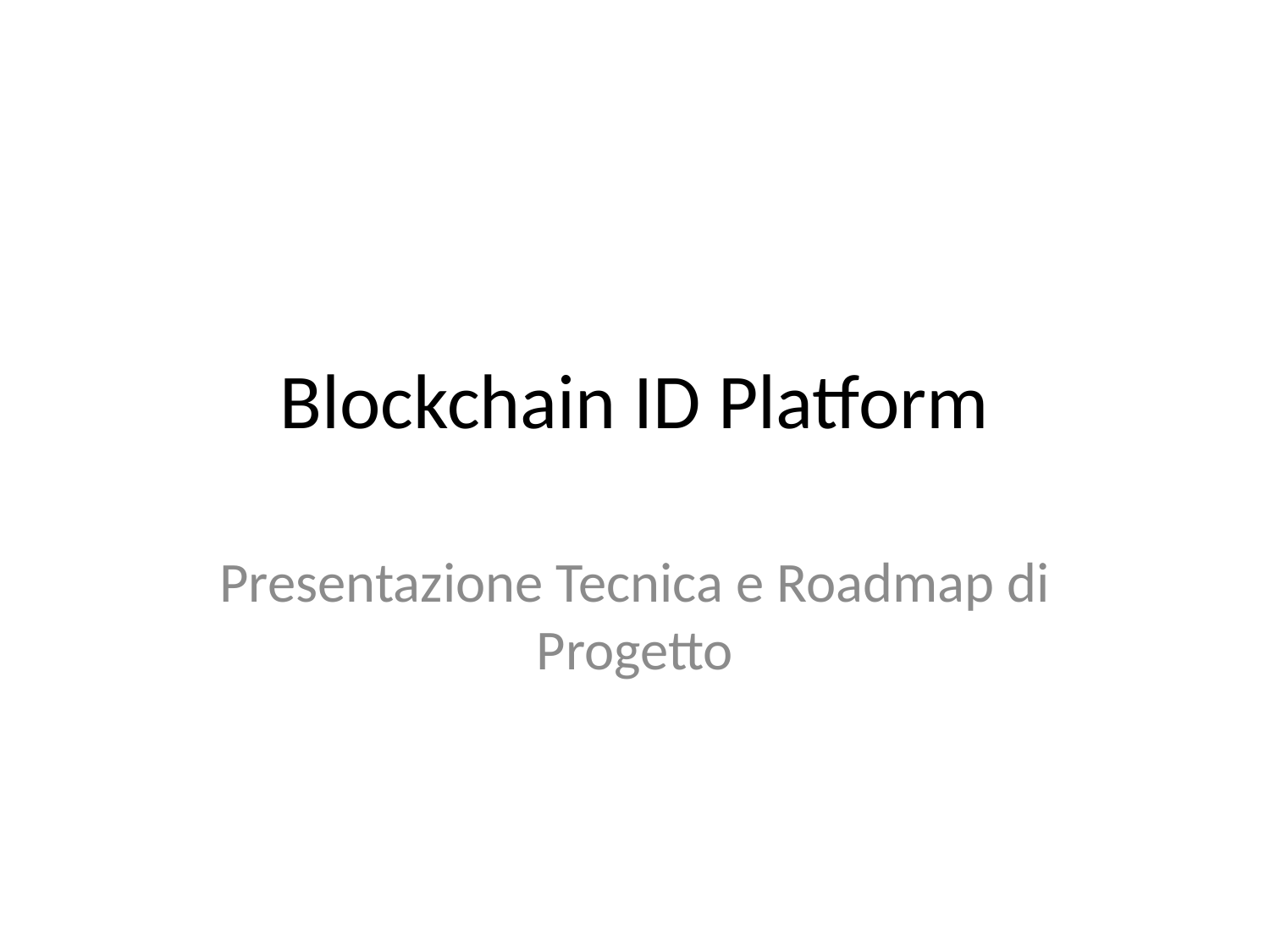

# Blockchain ID Platform
Presentazione Tecnica e Roadmap di Progetto